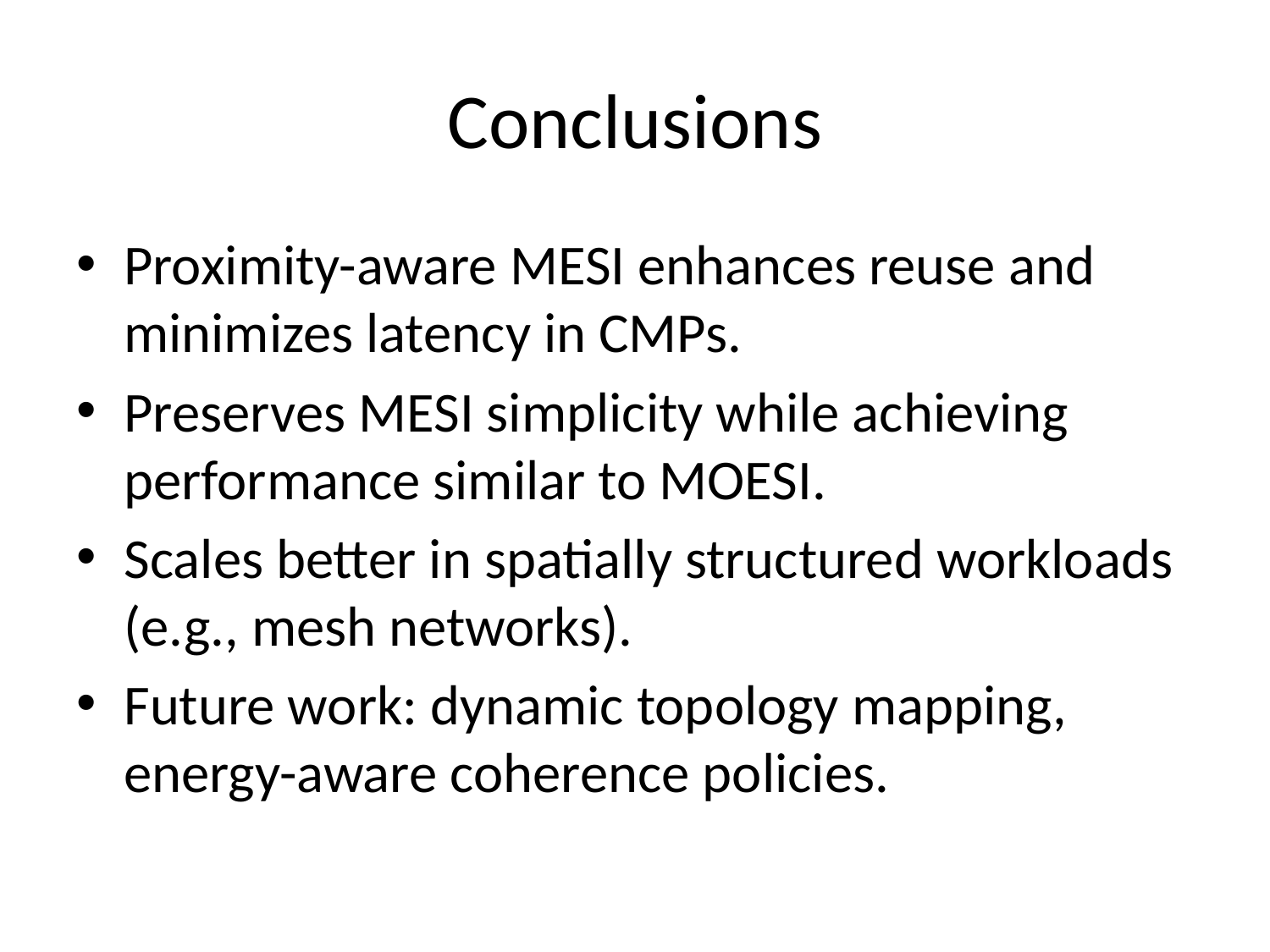

# Conclusions
Proximity-aware MESI enhances reuse and minimizes latency in CMPs.
Preserves MESI simplicity while achieving performance similar to MOESI.
Scales better in spatially structured workloads (e.g., mesh networks).
Future work: dynamic topology mapping, energy-aware coherence policies.